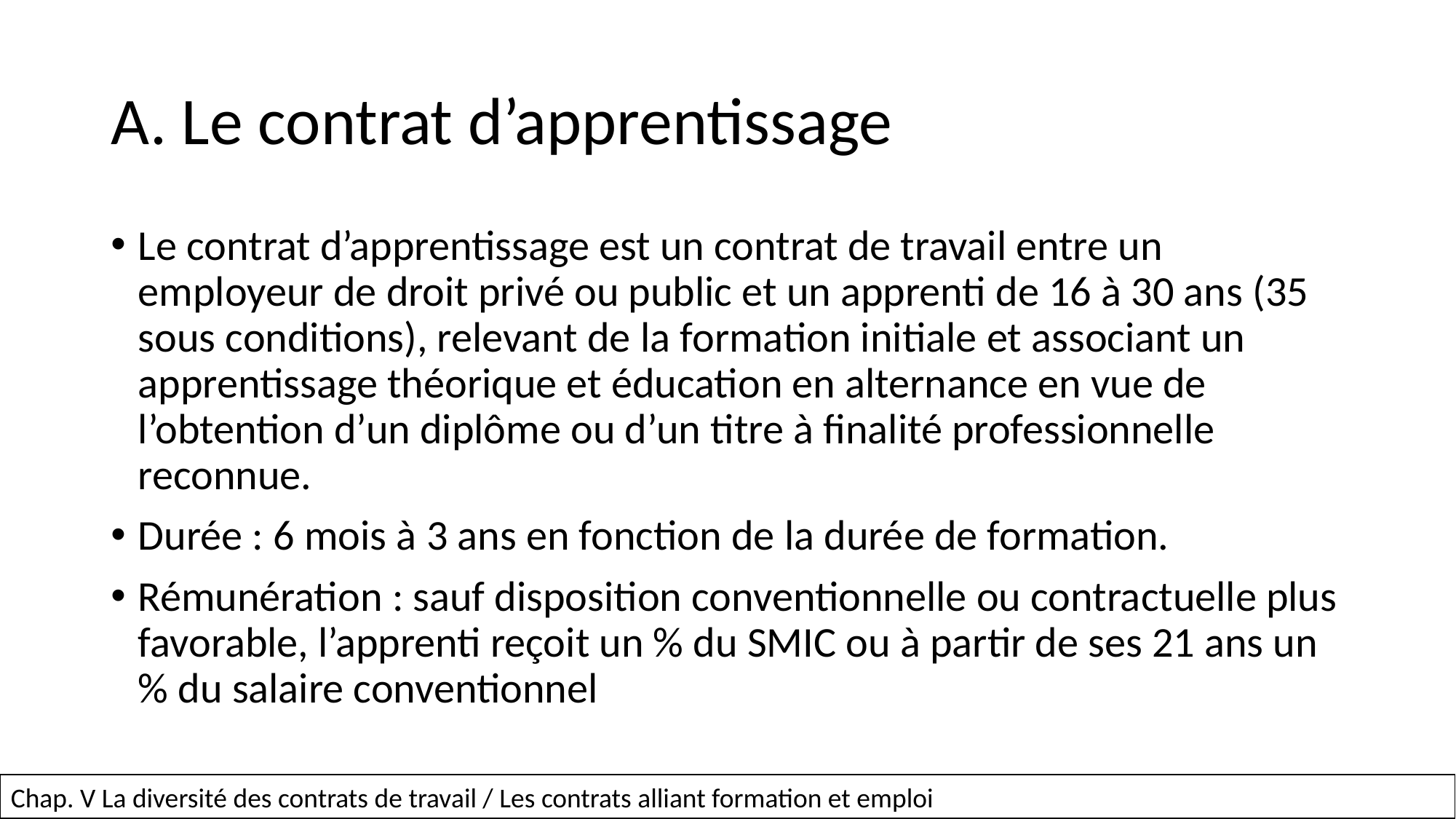

# A. Le contrat d’apprentissage
Le contrat d’apprentissage est un contrat de travail entre un employeur de droit privé ou public et un apprenti de 16 à 30 ans (35  sous conditions), relevant de la formation initiale et associant un apprentissage théorique et éducation en alternance en vue de l’obtention d’un diplôme ou d’un titre à finalité professionnelle reconnue.
Durée : 6 mois à 3 ans en fonction de la durée de formation.
Rémunération : sauf disposition conventionnelle ou contractuelle plus favorable, l’apprenti reçoit un % du SMIC ou à partir de ses 21 ans un % du salaire conventionnel

36
Chap. V La diversité des contrats de travail / Les contrats alliant formation et emploi